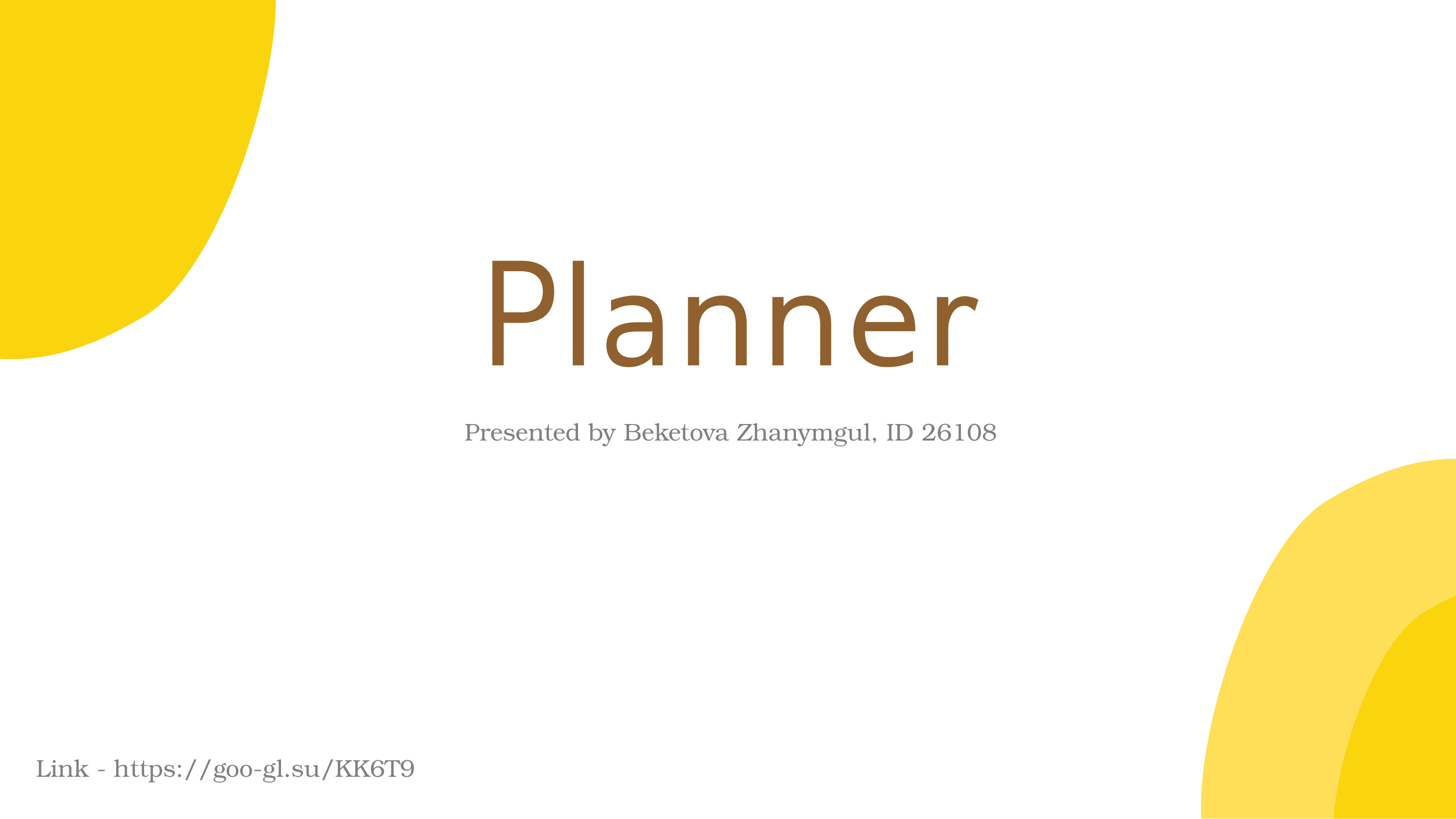

Planner
Presented by Beketova Zhanymgul, ID 26108
Link - https://goo-gl.su/KK6T9